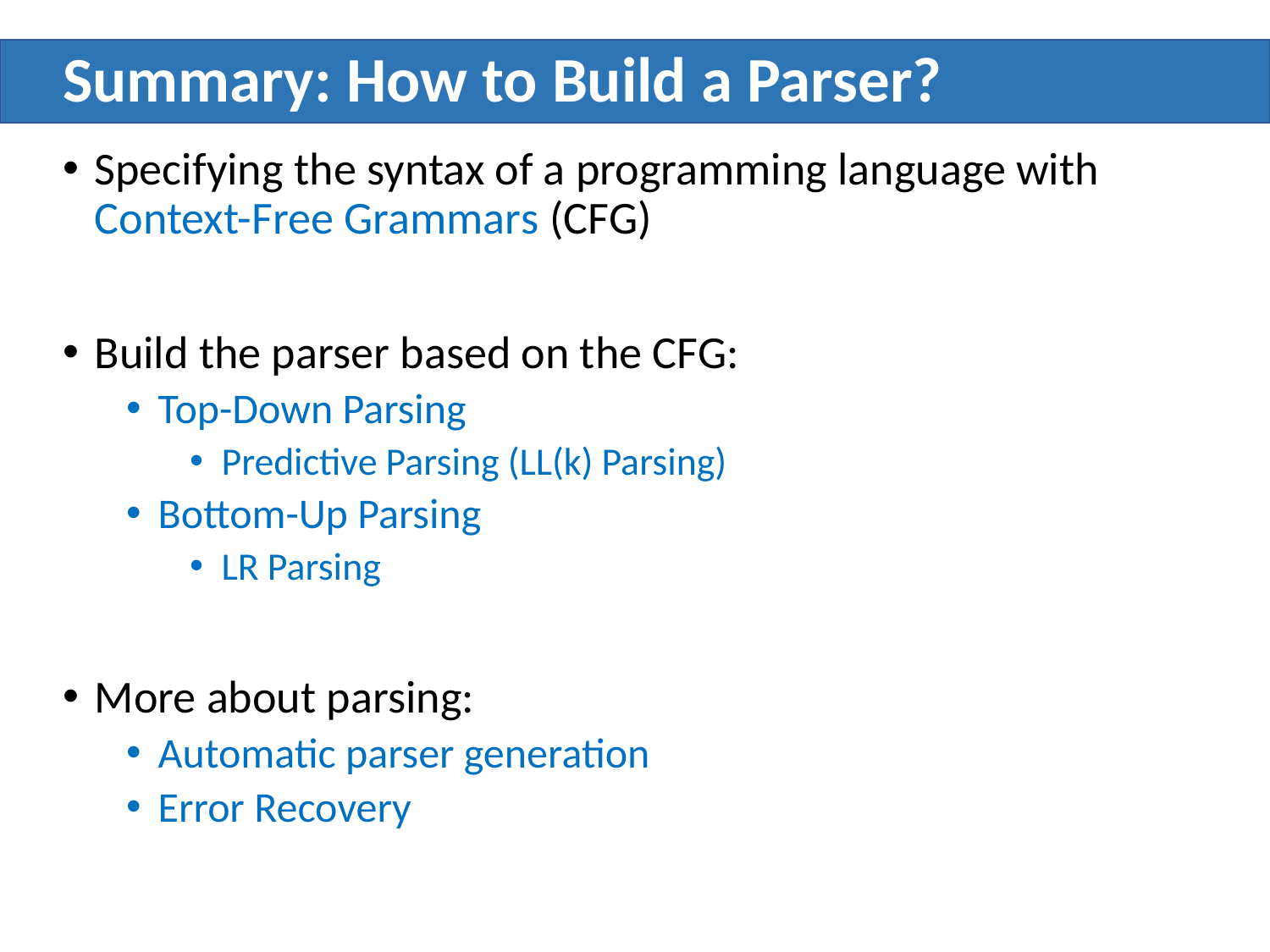

# Summary: How to Build a Parser?
Specifying the syntax of a programming language with Context-Free Grammars (CFG)

Build the parser based on the CFG:
Top-Down Parsing
Predictive Parsing (LL(k) Parsing)
Bottom-Up Parsing
LR Parsing

More about parsing:
Automatic parser generation
Error Recovery